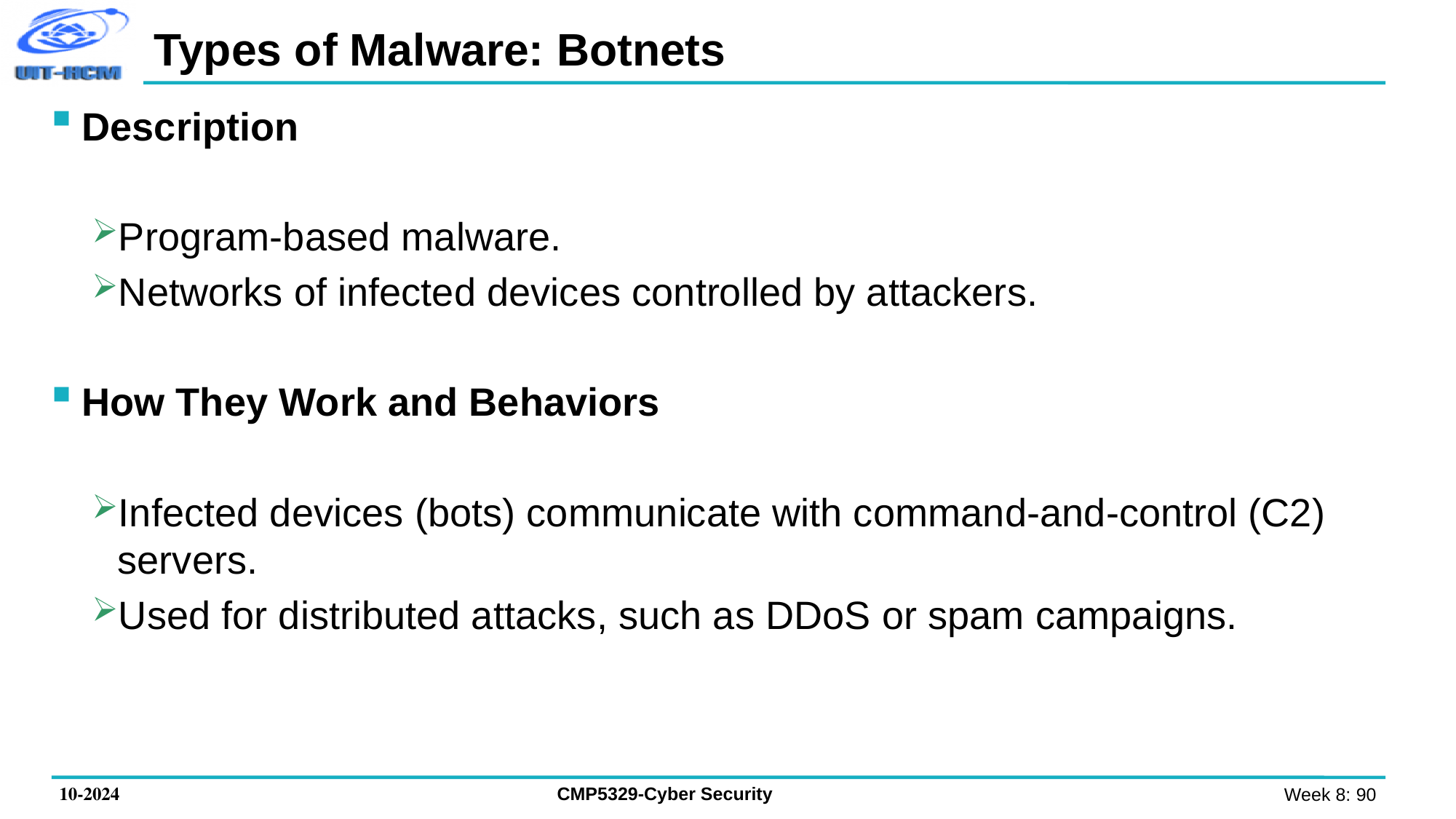

# Types of Malware: Botnets
Description

Program-based malware.
Networks of infected devices controlled by attackers.

How They Work and Behaviors

Infected devices (bots) communicate with command-and-control (C2) servers.
Used for distributed attacks, such as DDoS or spam campaigns.